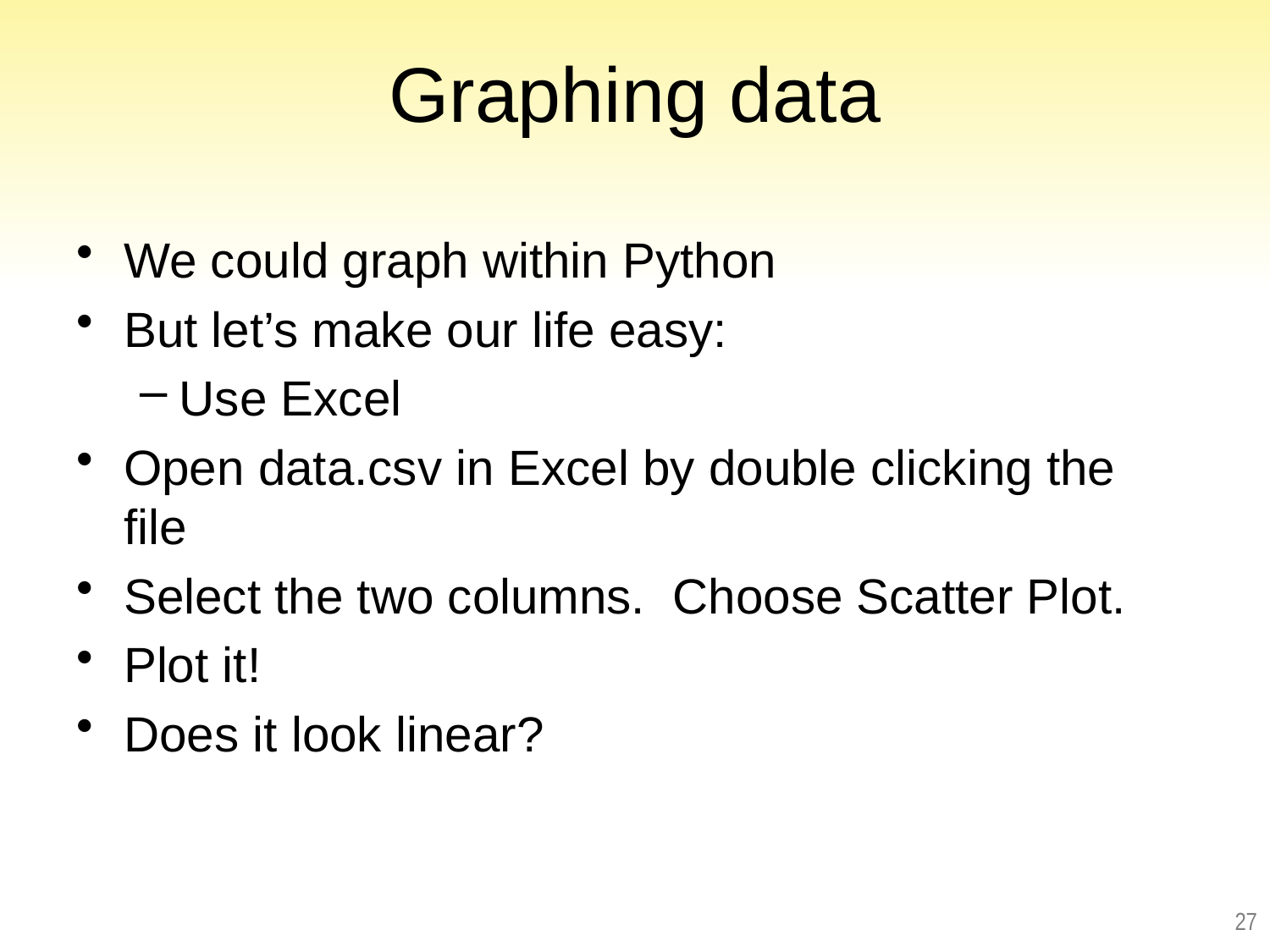

# Graphing data
We could graph within Python
But let’s make our life easy:
Use Excel
Open data.csv in Excel by double clicking the file
Select the two columns.  Choose Scatter Plot.
Plot it!
Does it look linear?
27